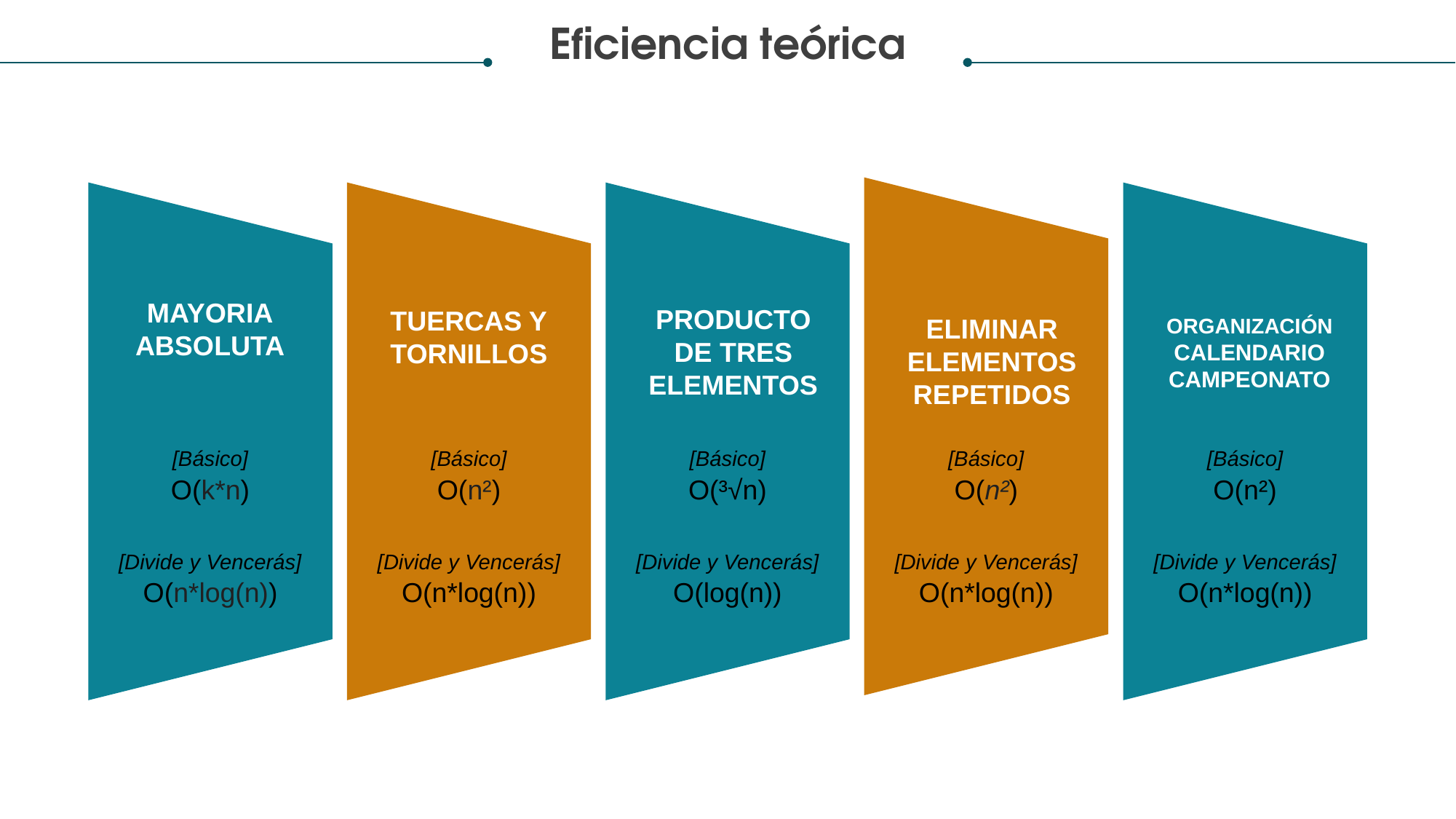

Eficiencia teórica
MAYORIA
ABSOLUTA
PRODUCTO DE TRES ELEMENTOS
TUERCAS Y
TORNILLOS
ORGANIZACIÓN CALENDARIO CAMPEONATO
ELIMINAR ELEMENTOSREPETIDOS

[Básico]
O(k*n)

[Divide y Vencerás]
O(n*log(n))
[Básico]
O(n²)

[Divide y Vencerás]
O(n*log(n))
[Básico]
O(³√n)

[Divide y Vencerás]
O(log(n))
[Básico]
O(n²)

[Divide y Vencerás]
O(n*log(n))

[Básico]
O(n²)

[Divide y Vencerás]
O(n*log(n))